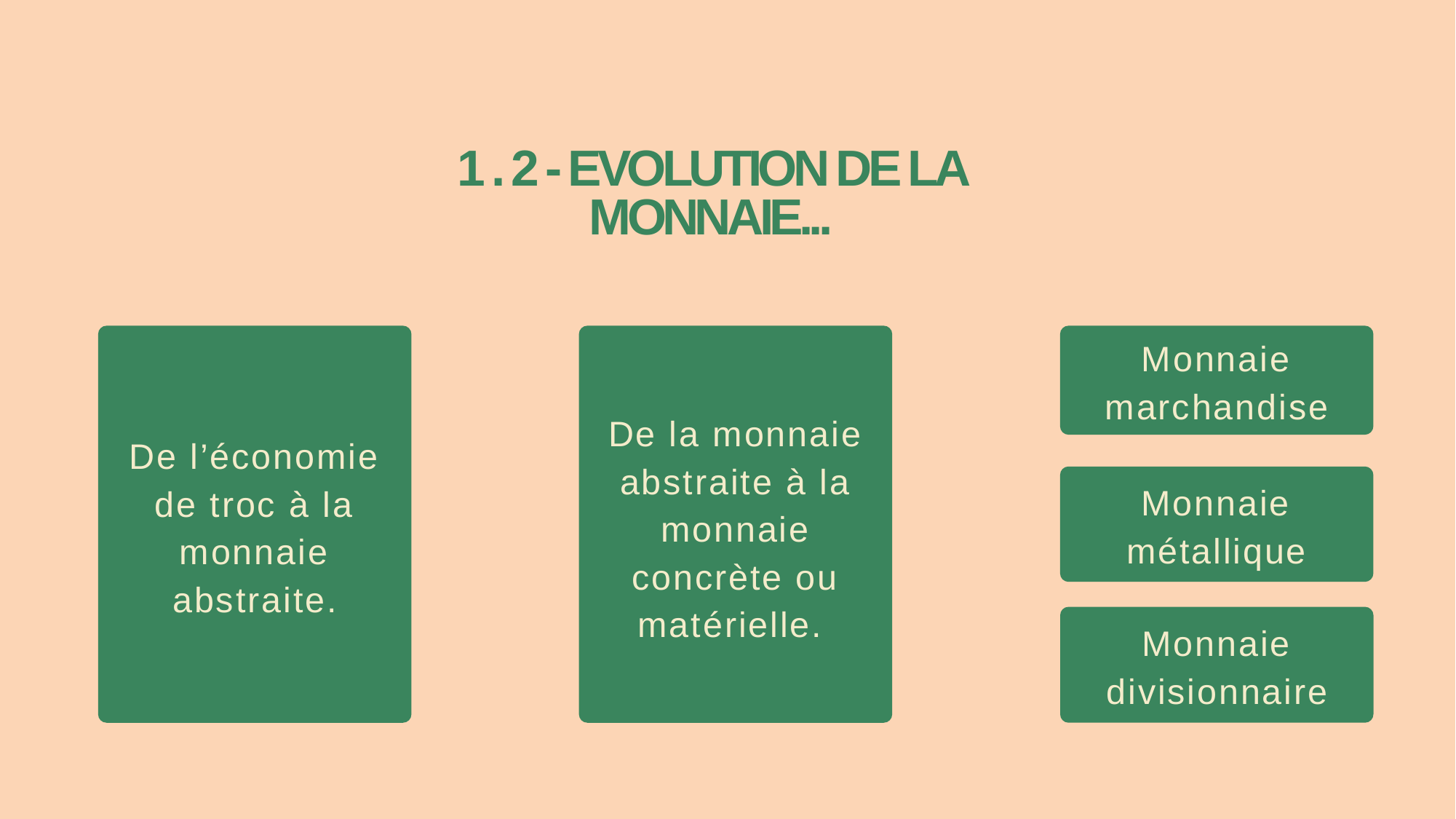

1 . 2 - EVOLUTION DE LA MONNAIE...

De l’économie de troc à la monnaie abstraite.

De la monnaie abstraite à la monnaie concrète ou matérielle.

Monnaie marchandise

Monnaie métallique

Monnaie divisionnaire